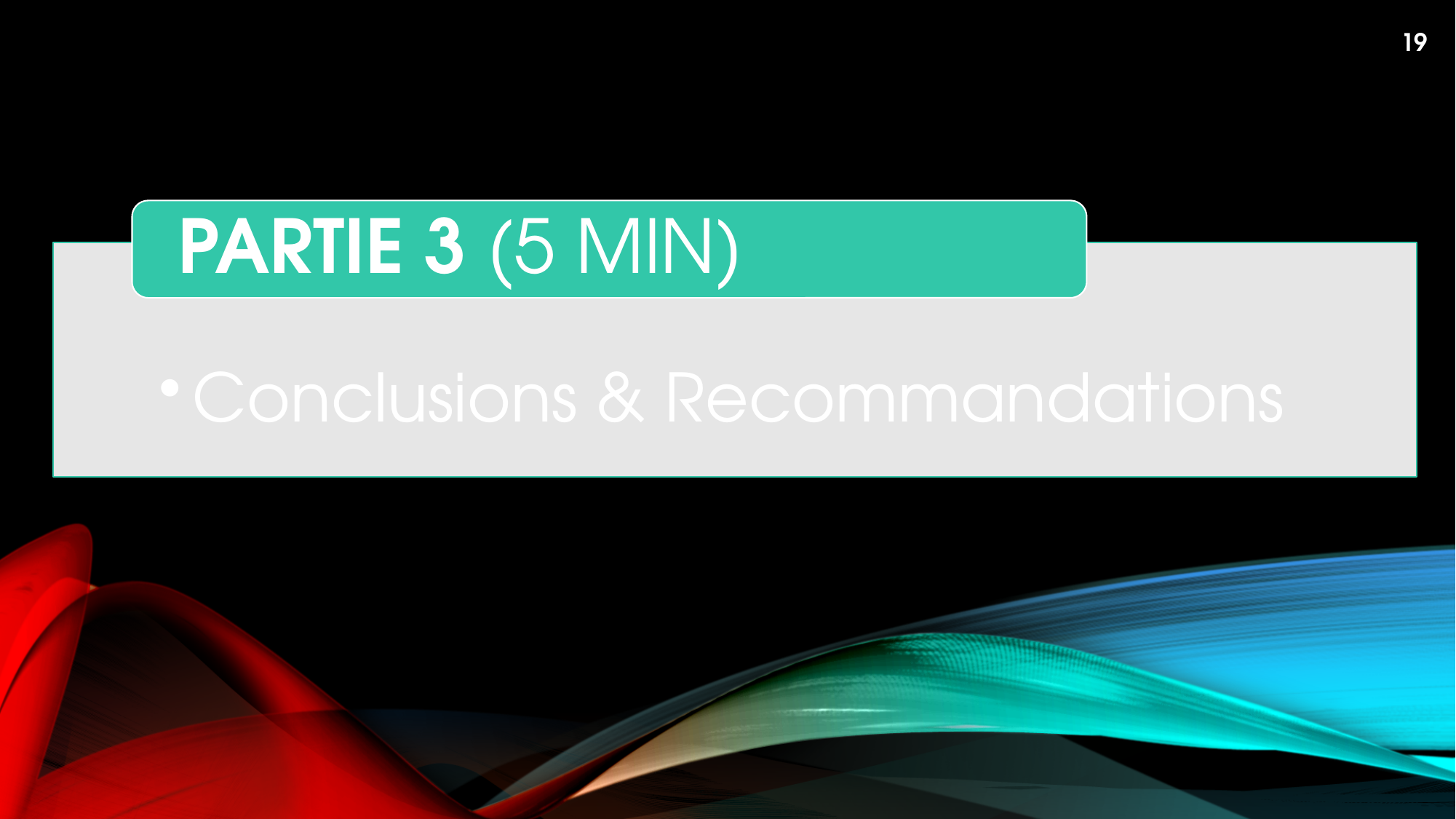

19
Conclusions & Recommandations
Partie 3 (5 min)